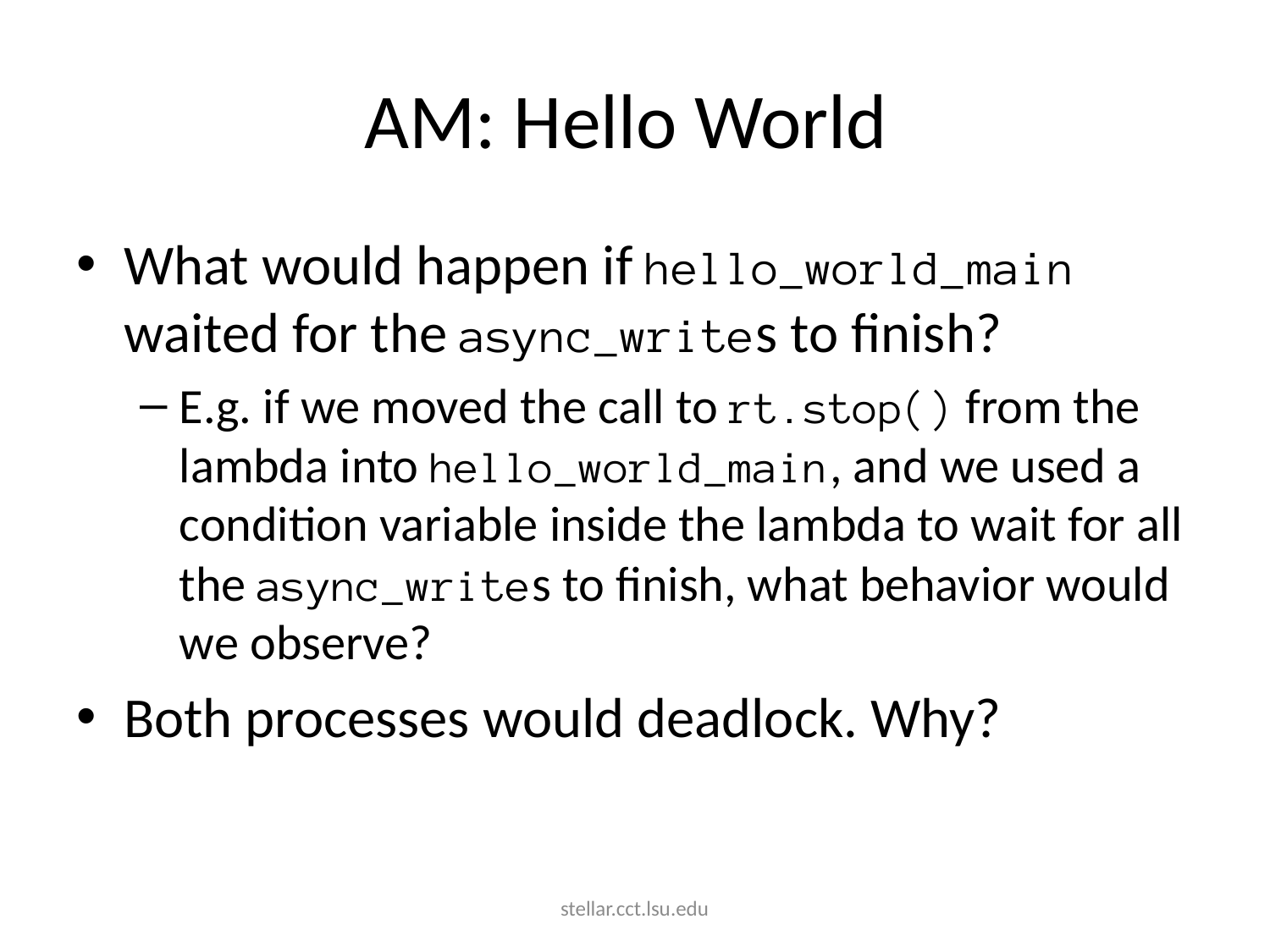

# AM: Hello World
What would happen if hello_world_main waited for the async_writes to finish?
E.g. if we moved the call to rt.stop() from the lambda into hello_world_main, and we used a condition variable inside the lambda to wait for all the async_writes to finish, what behavior would we observe?
Both processes would deadlock. Why?

stellar.cct.lsu.edu